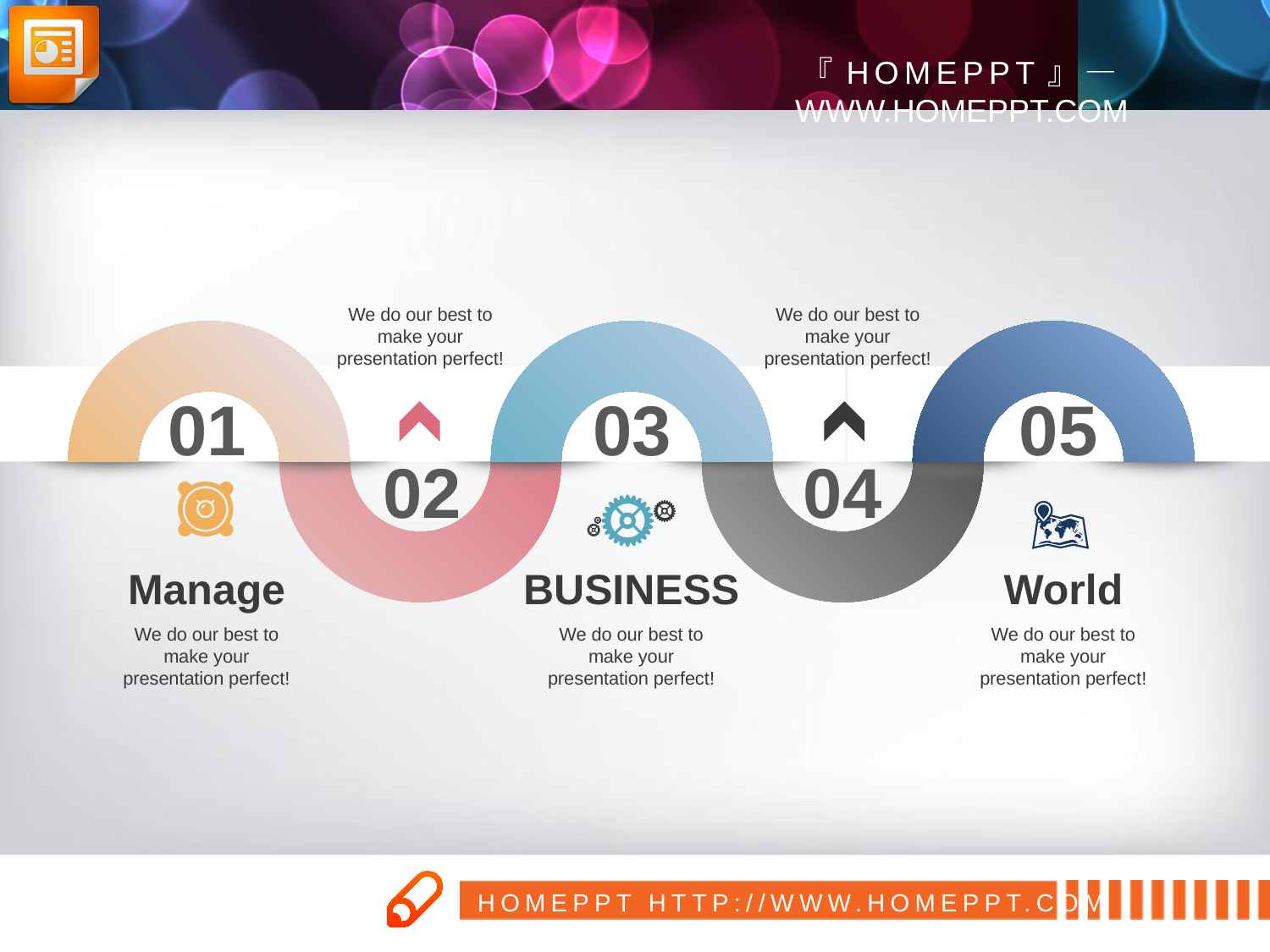

We do our best to make your presentation perfect!
We do our best to make your presentation perfect!

01
03
05

02
04

BUSINESS
Manage
World
We do our best to make your presentation perfect!
We do our best to make your presentation perfect!
We do our best to make your presentation perfect!